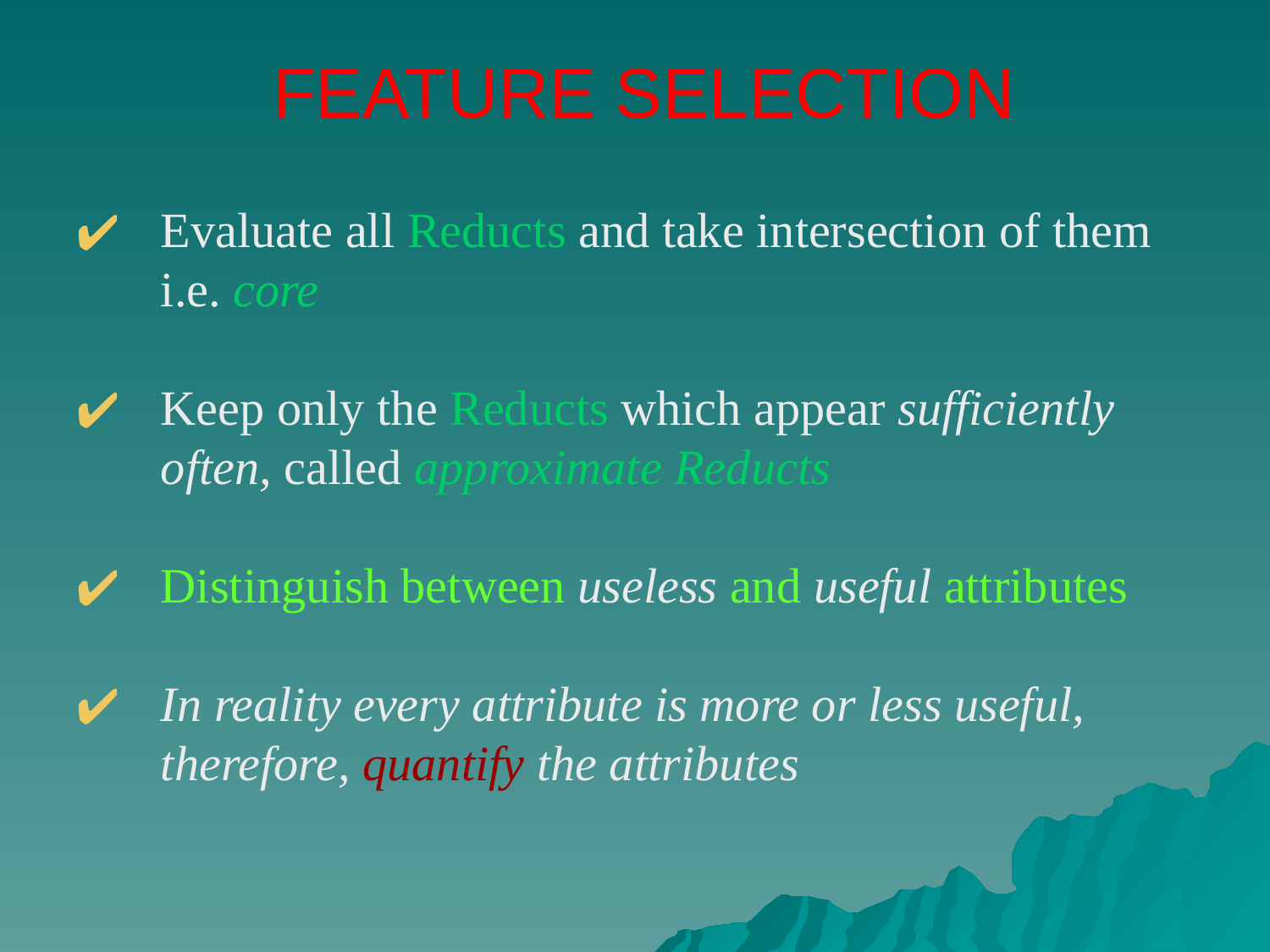

# FEATURE SELECTION

Evaluate all Reducts and take intersection of them i.e. core

Keep only the Reducts which appear sufficiently often, called approximate Reducts

Distinguish between useless and useful attributes

In reality every attribute is more or less useful, therefore, quantify the attributes